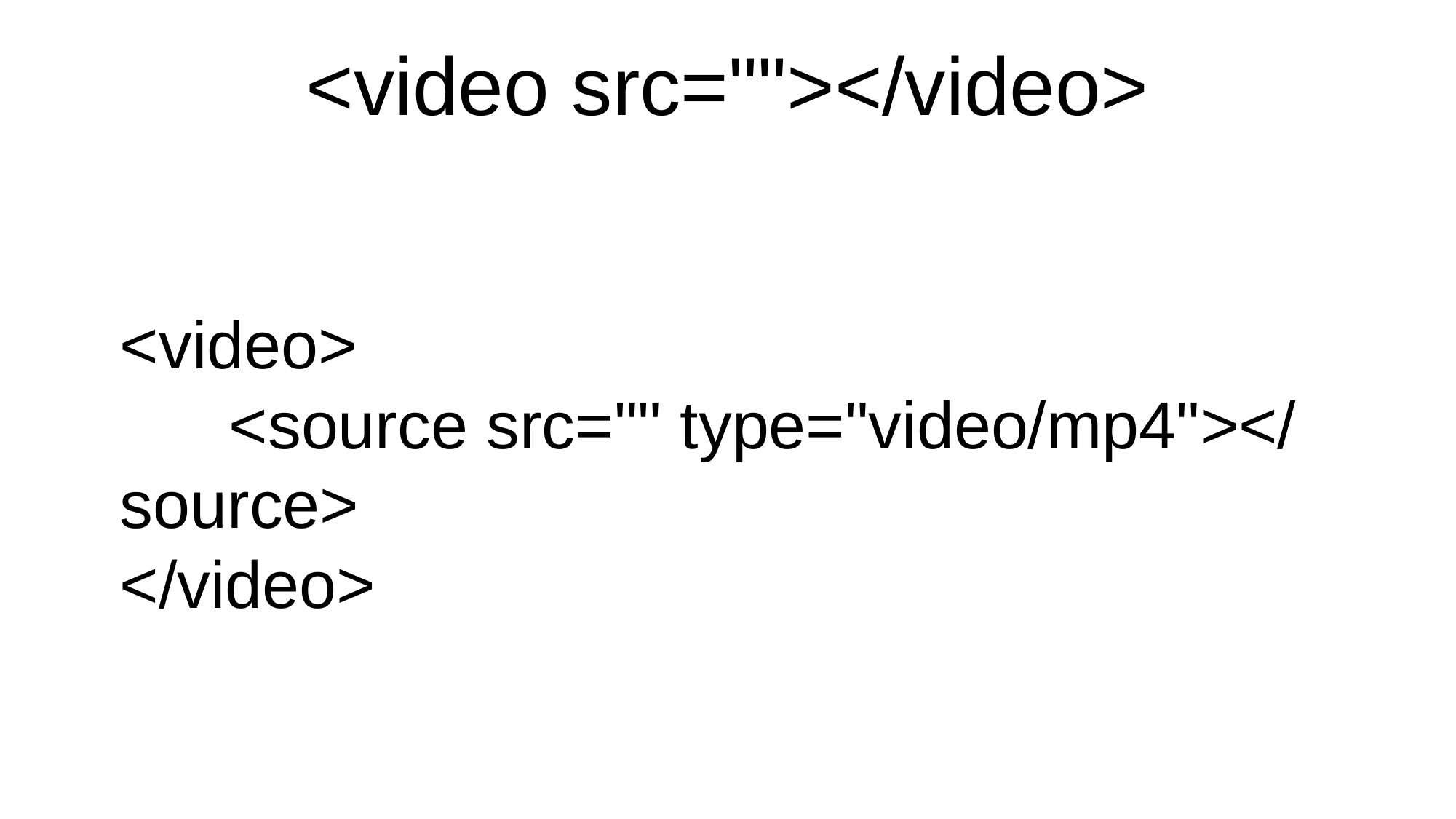

<video src=""></video>
<video>
	<source src="" type="video/mp4"></source>
</video>